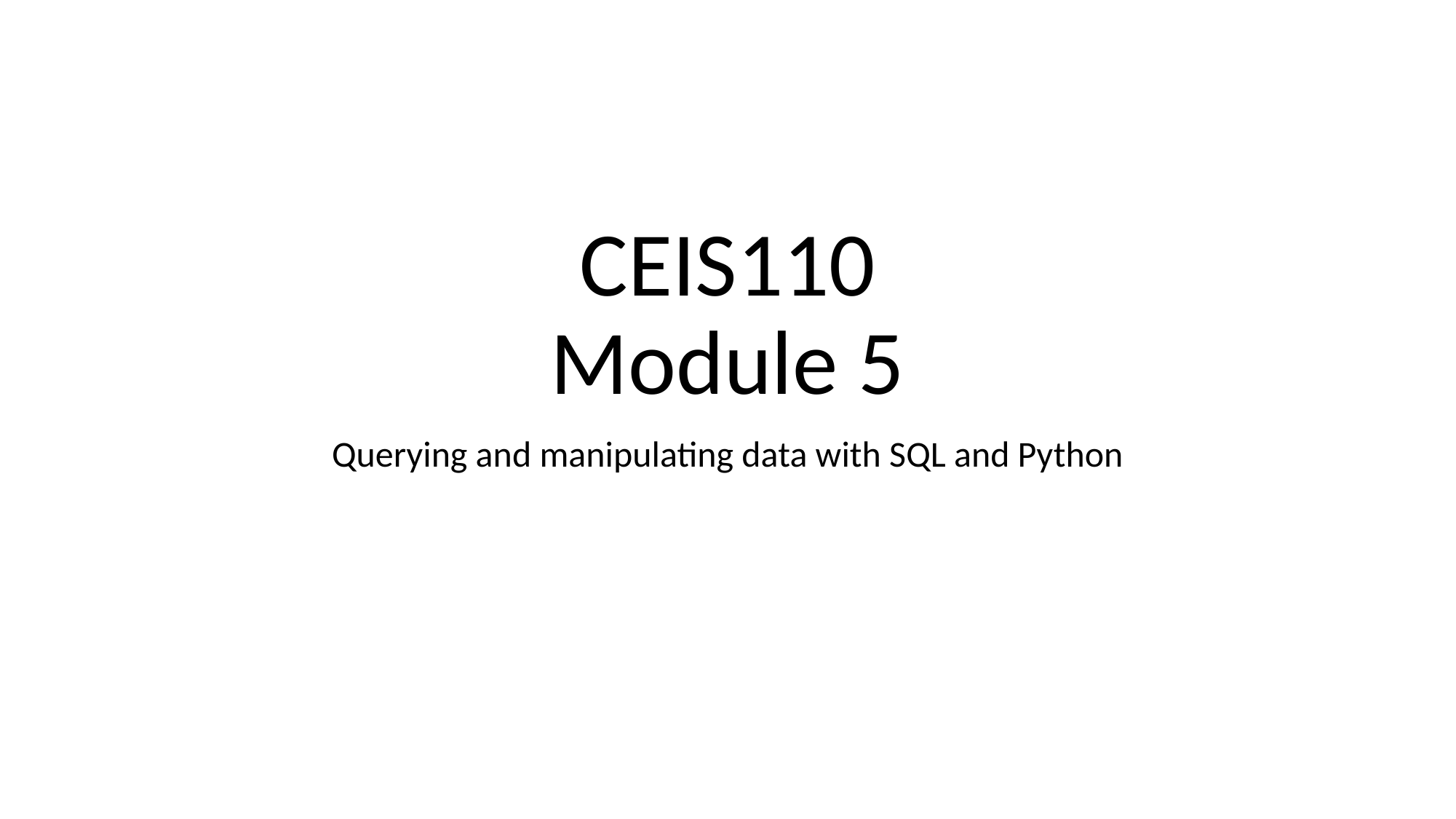

# CEIS110 Module 5
Querying and manipulating data with SQL and Python